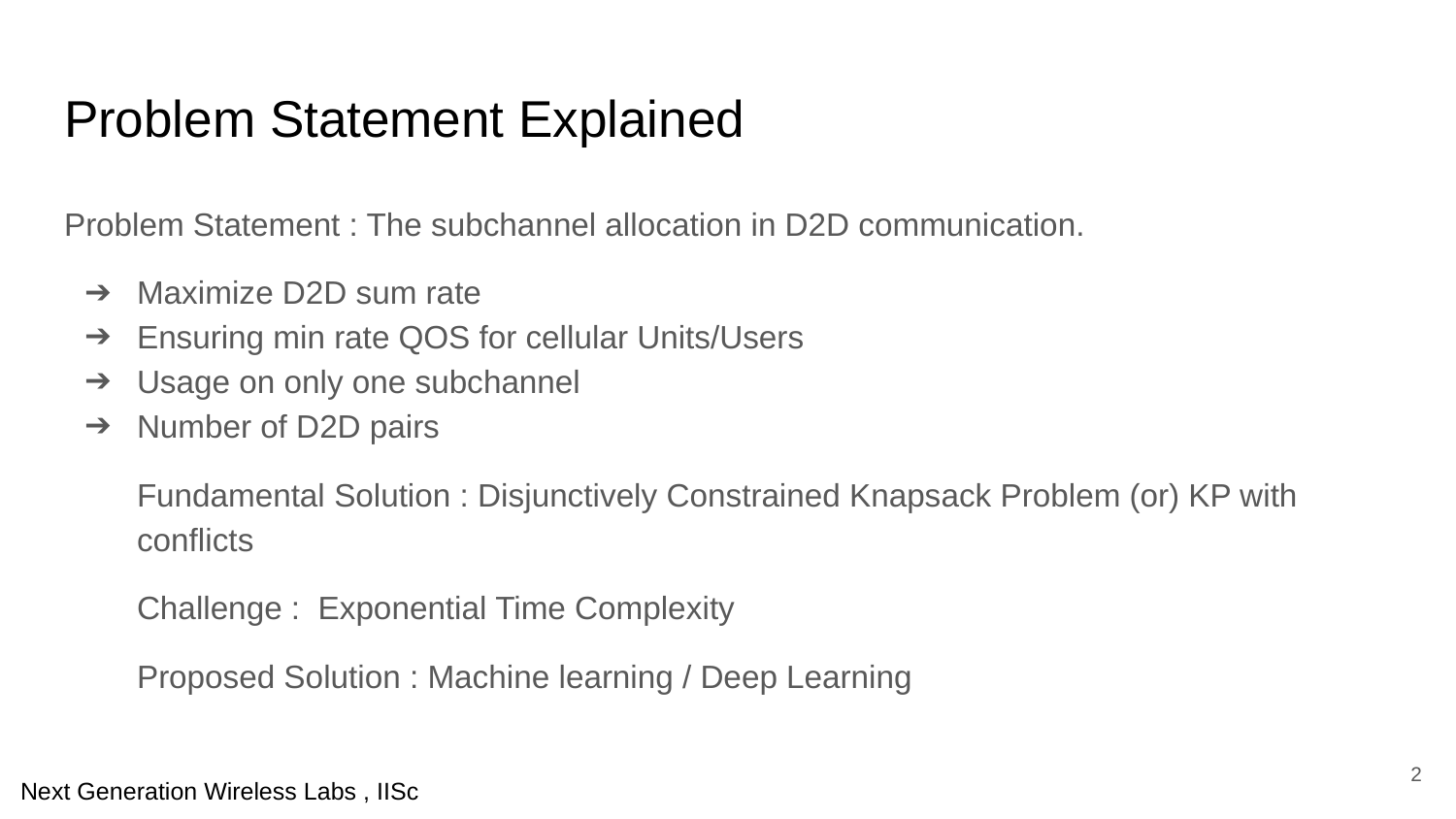

# Problem Statement Explained
Problem Statement : The subchannel allocation in D2D communication.
Maximize D2D sum rate
Ensuring min rate QOS for cellular Units/Users
Usage on only one subchannel
Number of D2D pairs
Fundamental Solution : Disjunctively Constrained Knapsack Problem (or) KP with conflicts
Challenge :  Exponential Time Complexity
Proposed Solution : Machine learning / Deep Learning
2